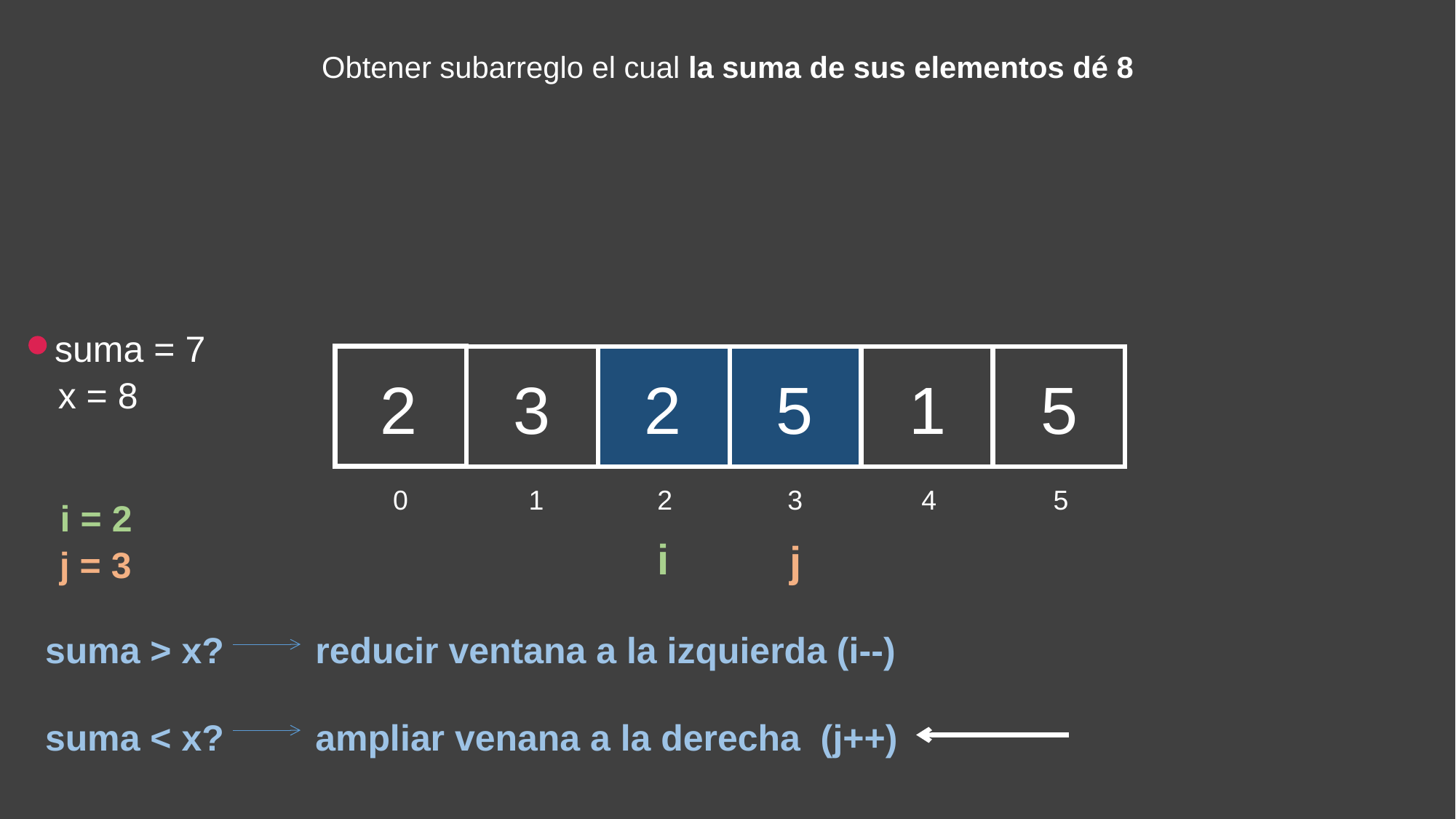

Obtener subarreglo el cual la suma de sus elementos dé 8
suma = 7

2
3
2
5
1
5
x = 8
2
4
0
1
3
5
i = 2
i
j
j = 3
suma > x?         reducir ventana a la izquierda (i--)

suma < x?         ampliar venana a la derecha  (j++)